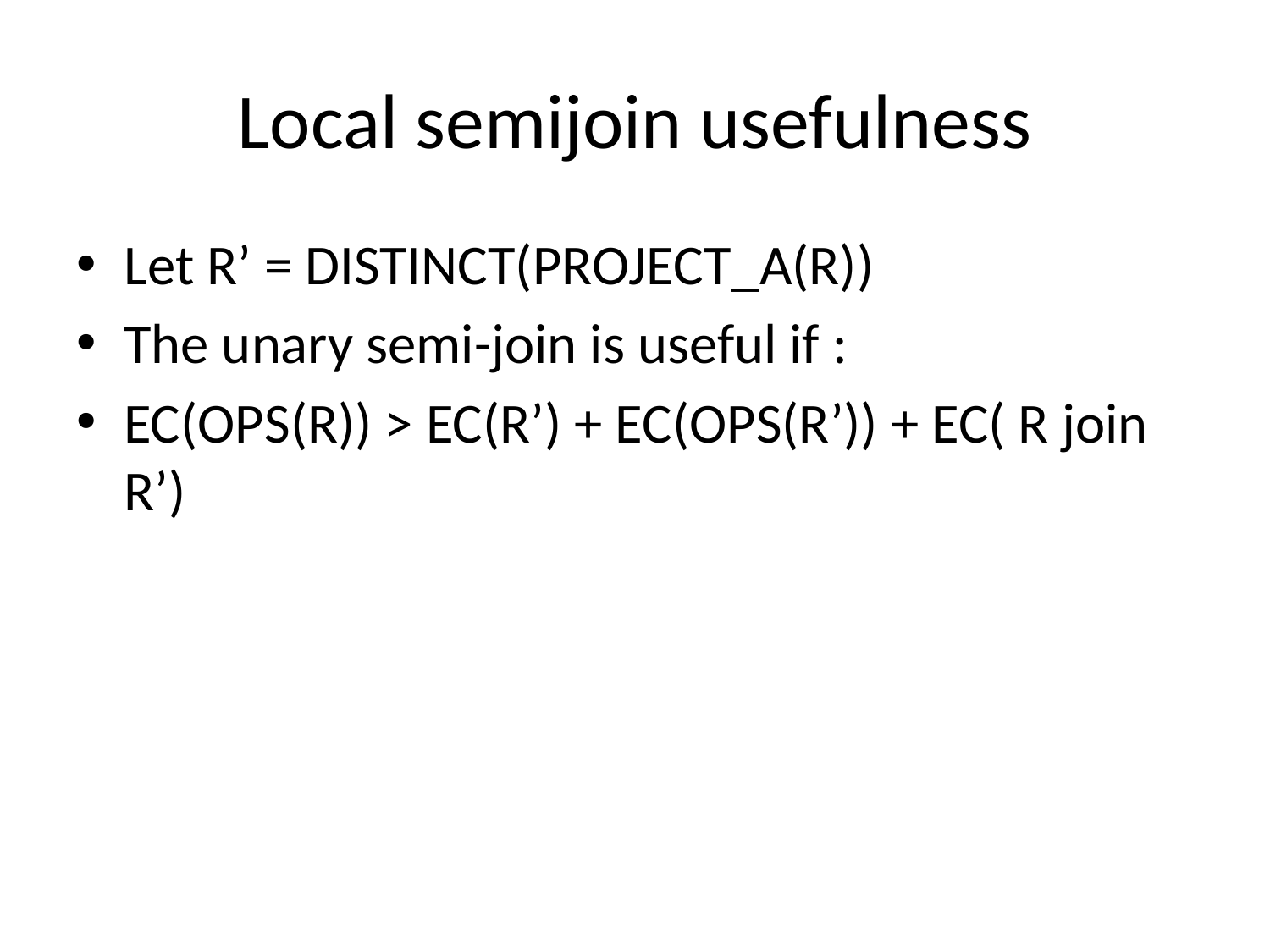

# Local semijoin usefulness
Let R’ = DISTINCT(PROJECT_A(R))
The unary semi-join is useful if :
EC(OPS(R)) > EC(R’) + EC(OPS(R’)) + EC( R join R’)